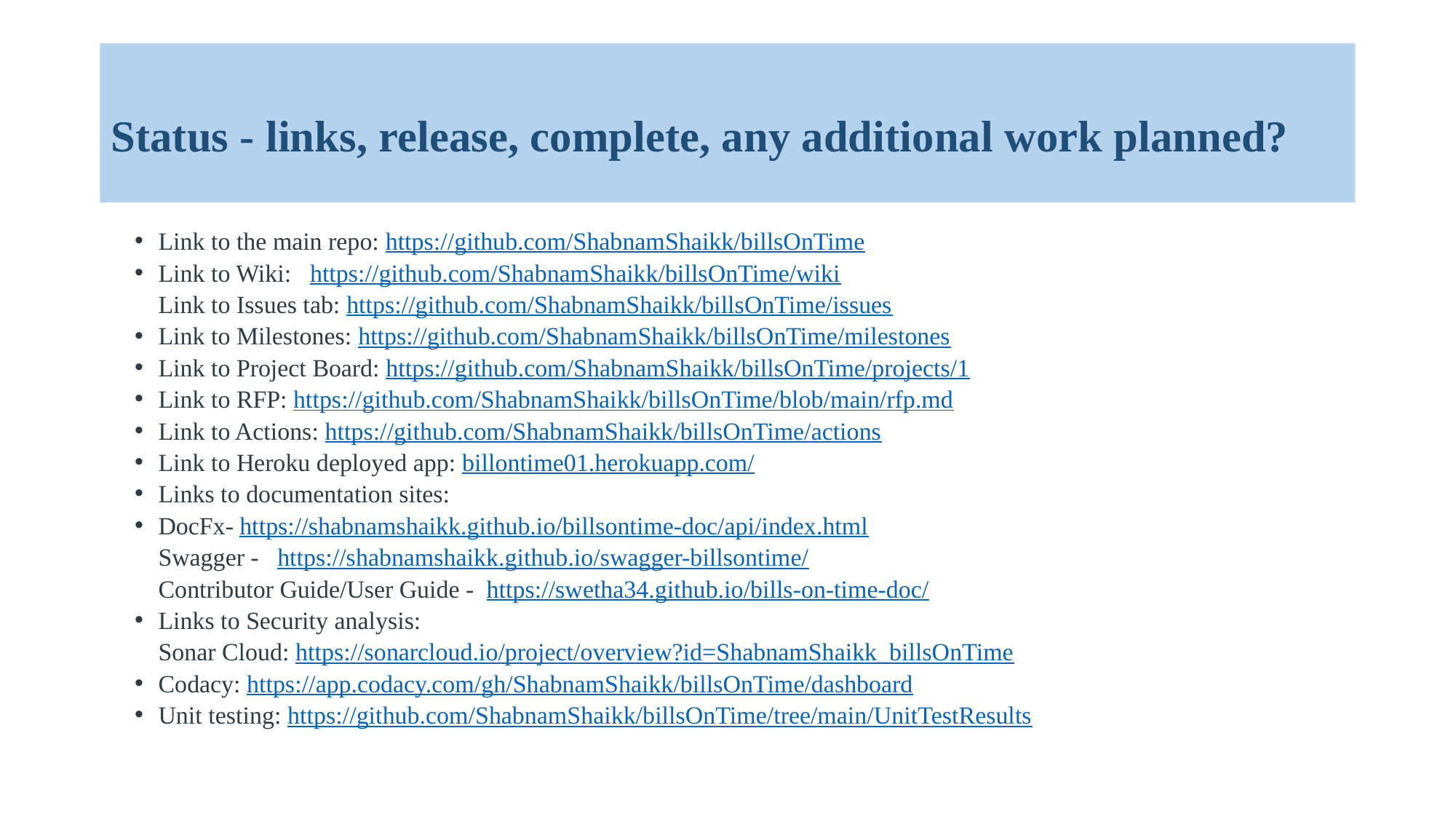

# Status - links, release, complete, any additional work planned?
Link to the main repo: https://github.com/ShabnamShaikk/billsOnTime
Link to Wiki:   https://github.com/ShabnamShaikk/billsOnTime/wiki
Link to Issues tab: https://github.com/ShabnamShaikk/billsOnTime/issues
Link to Milestones: https://github.com/ShabnamShaikk/billsOnTime/milestones
Link to Project Board: https://github.com/ShabnamShaikk/billsOnTime/projects/1
Link to RFP: https://github.com/ShabnamShaikk/billsOnTime/blob/main/rfp.md
Link to Actions: https://github.com/ShabnamShaikk/billsOnTime/actions
Link to Heroku deployed app: billontime01.herokuapp.com/
Links to documentation sites:
DocFx- https://shabnamshaikk.github.io/billsontime-doc/api/index.html
Swagger -   https://shabnamshaikk.github.io/swagger-billsontime/
Contributor Guide/User Guide -  https://swetha34.github.io/bills-on-time-doc/
Links to Security analysis:
Sonar Cloud: https://sonarcloud.io/project/overview?id=ShabnamShaikk_billsOnTime
Codacy: https://app.codacy.com/gh/ShabnamShaikk/billsOnTime/dashboard
Unit testing: https://github.com/ShabnamShaikk/billsOnTime/tree/main/UnitTestResults